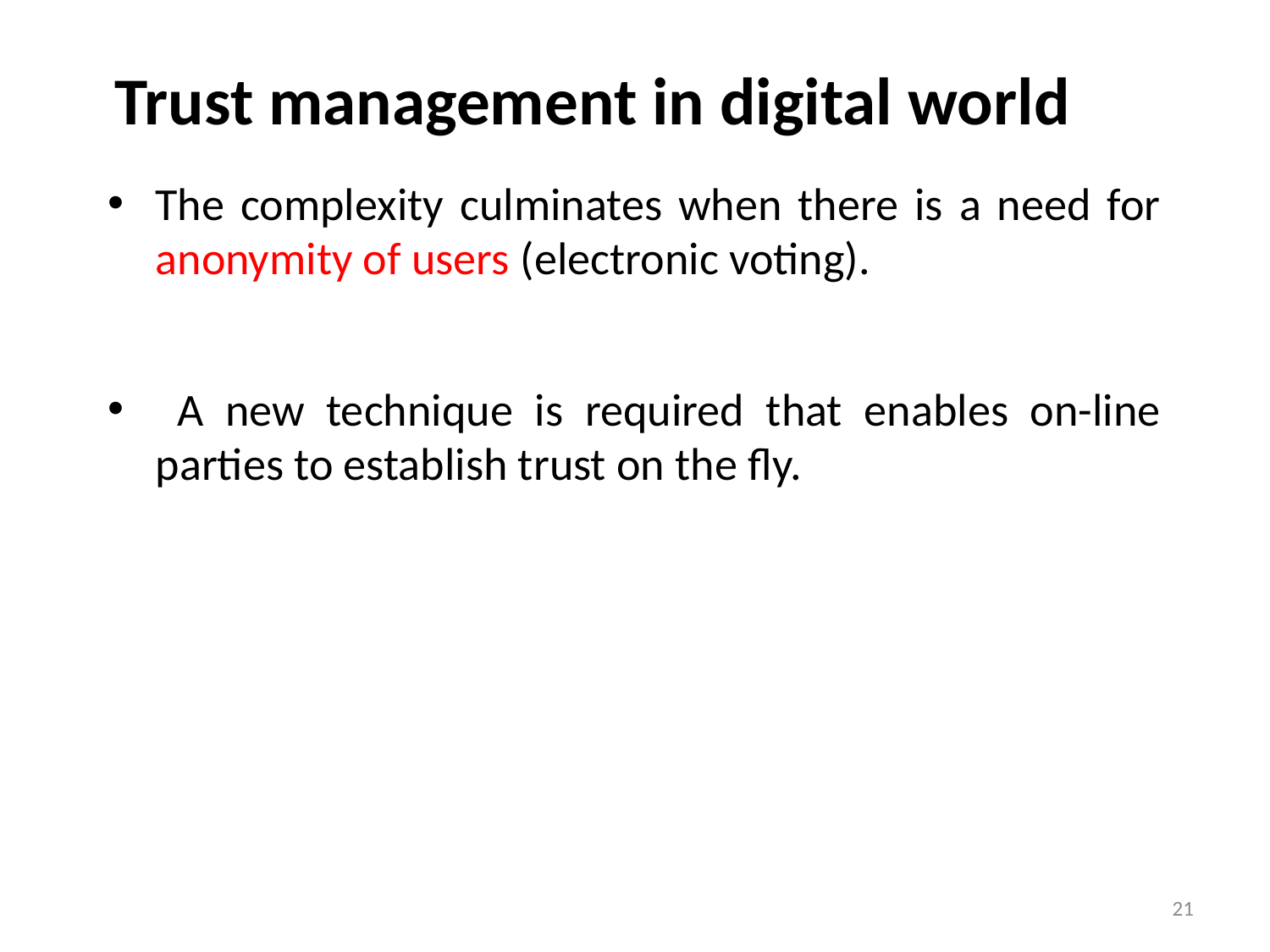

# Trust management in digital world
The complexity culminates when there is a need for anonymity of users (electronic voting).

 A new technique is required that enables on-line parties to establish trust on the fly.

21